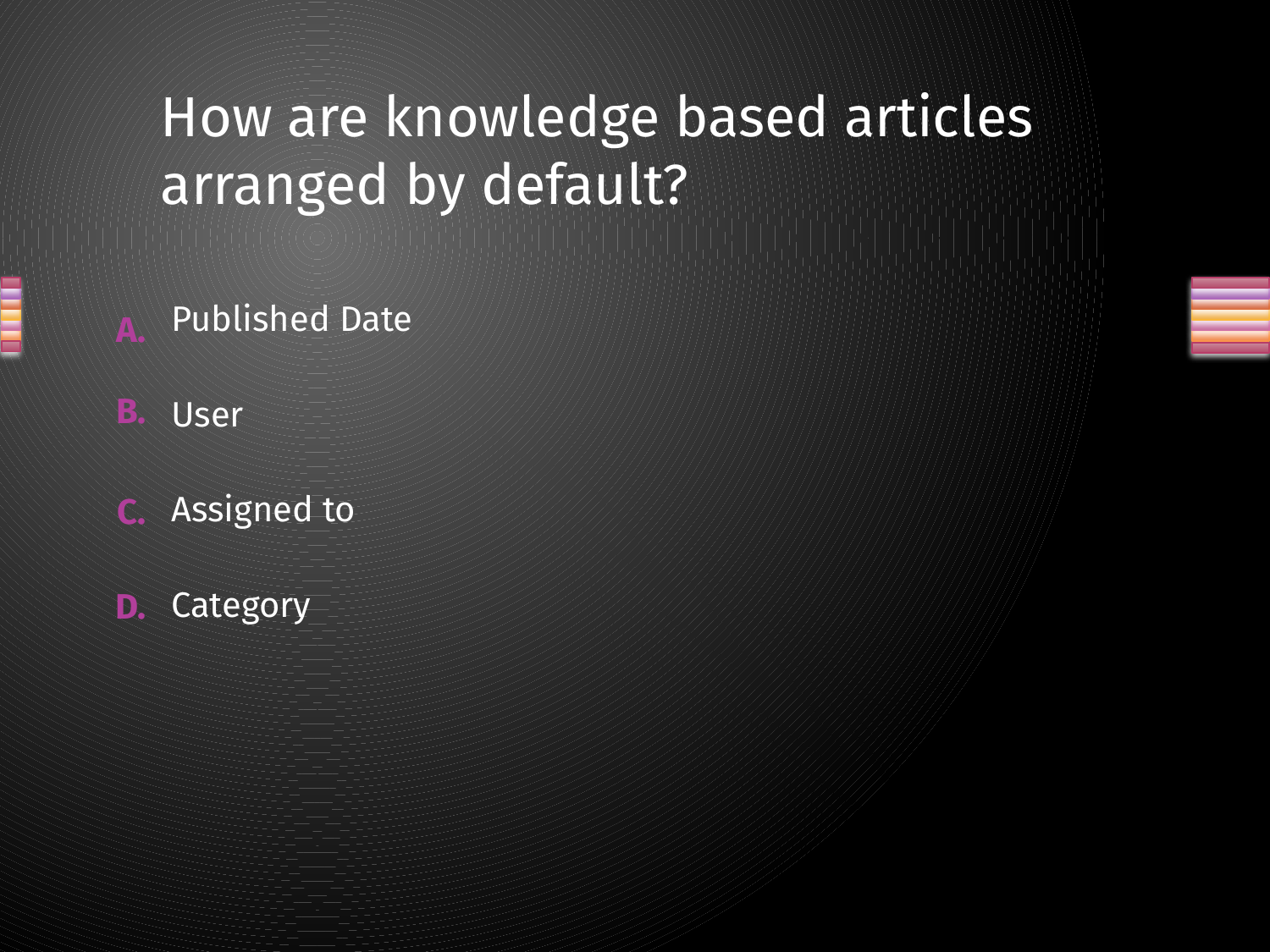

How are knowledge based articles arranged by default?
Published Date
User
Assigned to
Category